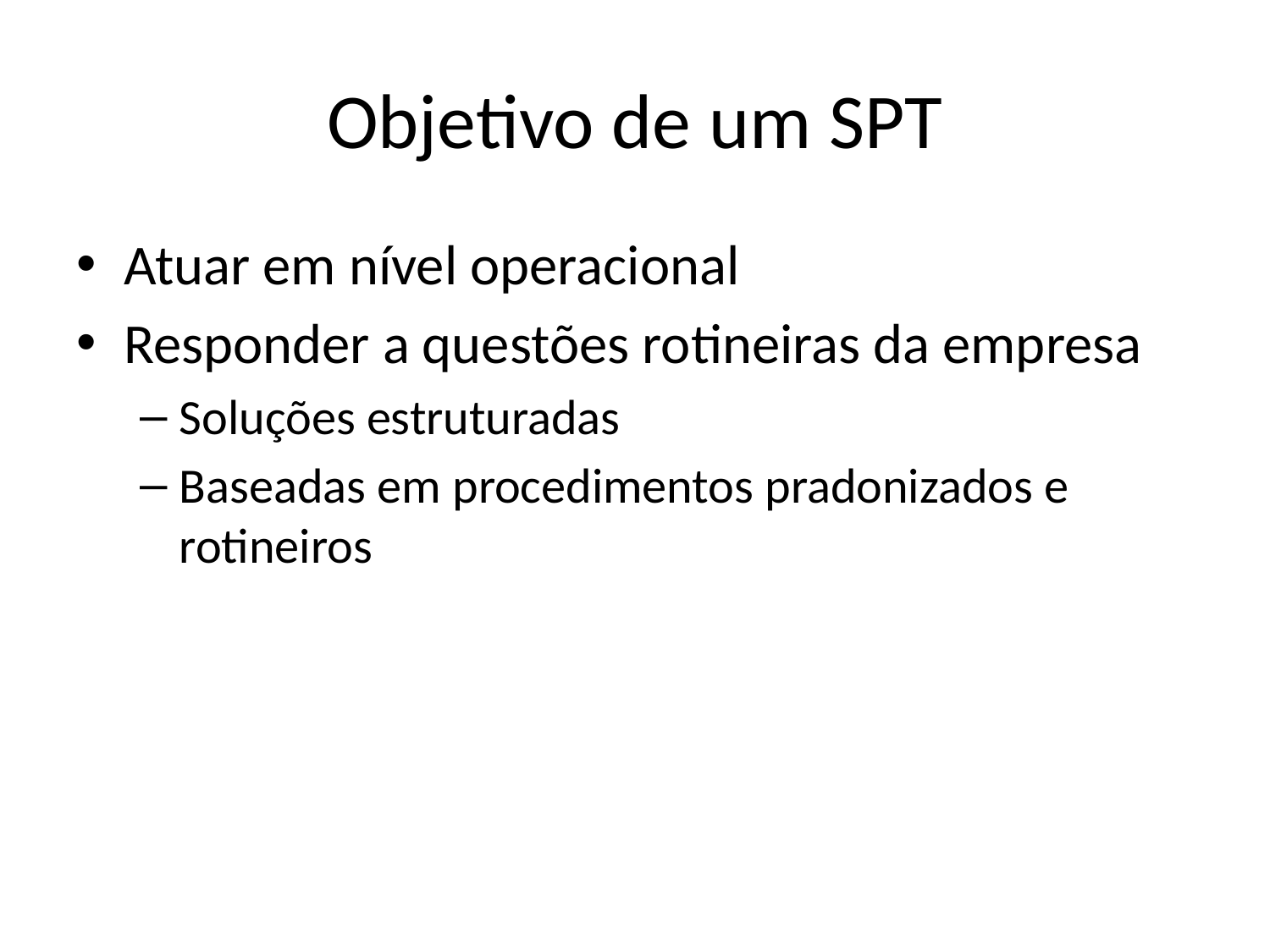

# Objetivo de um SPT
Atuar em nível operacional
Responder a questões rotineiras da empresa
Soluções estruturadas
Baseadas em procedimentos pradonizados e rotineiros